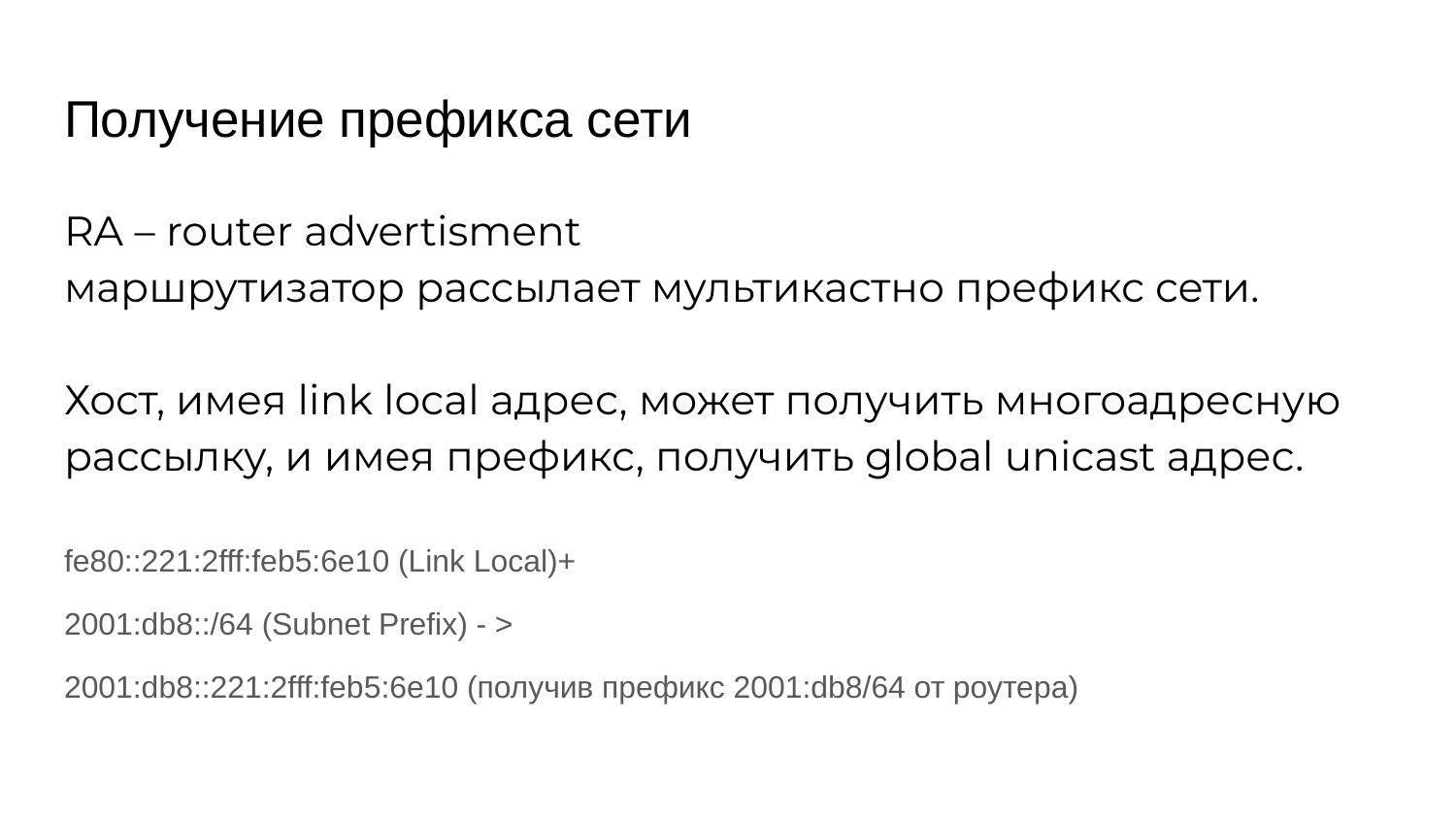

# Получение префикса сети
RA – router advertisment
маршрутизатор рассылает мультикастно префикс сети.

Хост, имея link local адрес, может получить многоадресную рассылку, и имея префикс, получить global unicast адрес.

fe80::221:2fff:feb5:6e10 (Link Local)+
2001:db8::/64 (Subnet Prefix) - >
2001:db8::221:2fff:feb5:6e10 (получив префикс 2001:db8/64 от роутера)